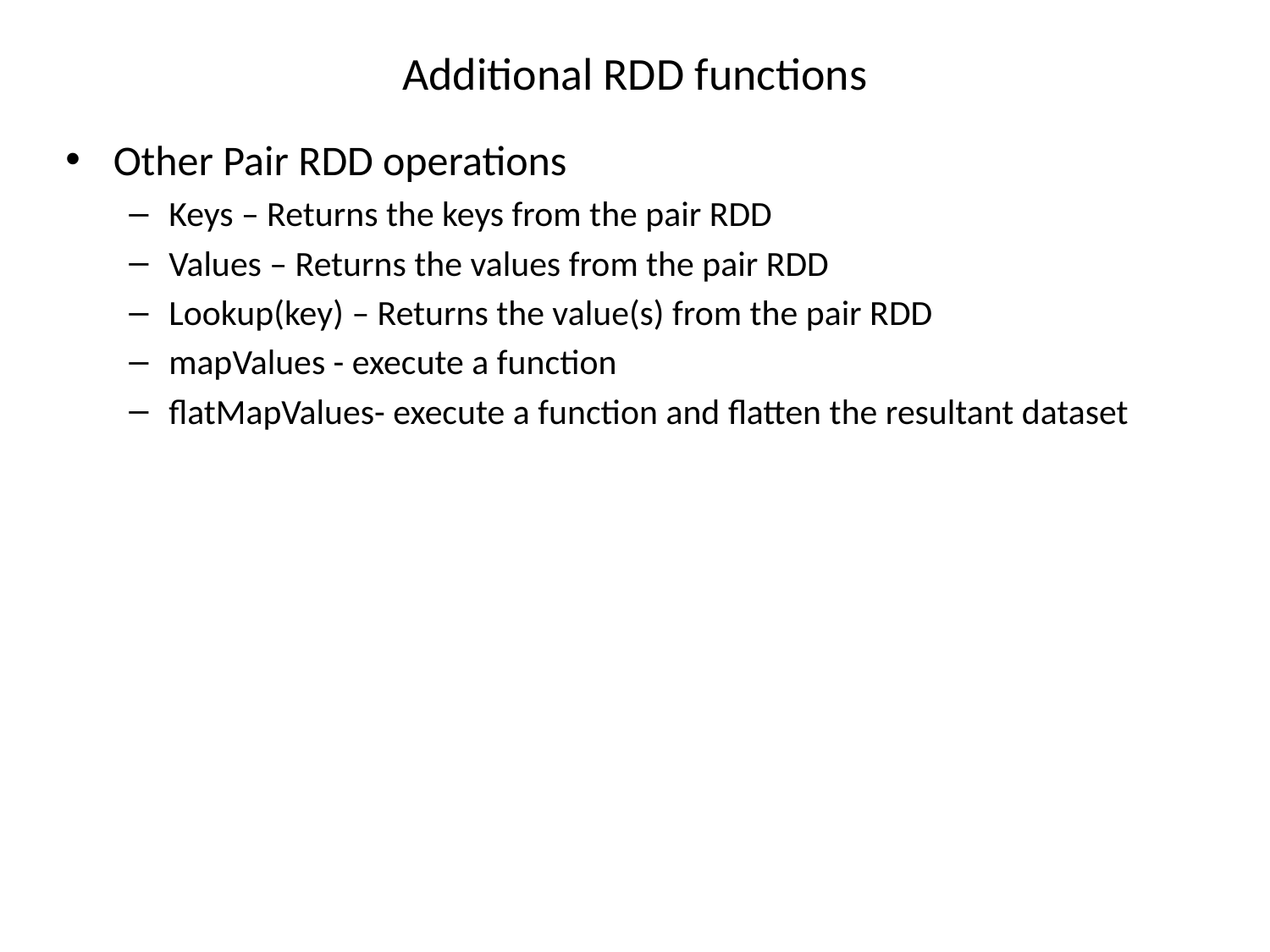

# Additional RDD functions
Other Pair RDD operations
Keys – Returns the keys from the pair RDD
Values – Returns the values from the pair RDD
Lookup(key) – Returns the value(s) from the pair RDD
mapValues - execute a function
flatMapValues- execute a function and flatten the resultant dataset